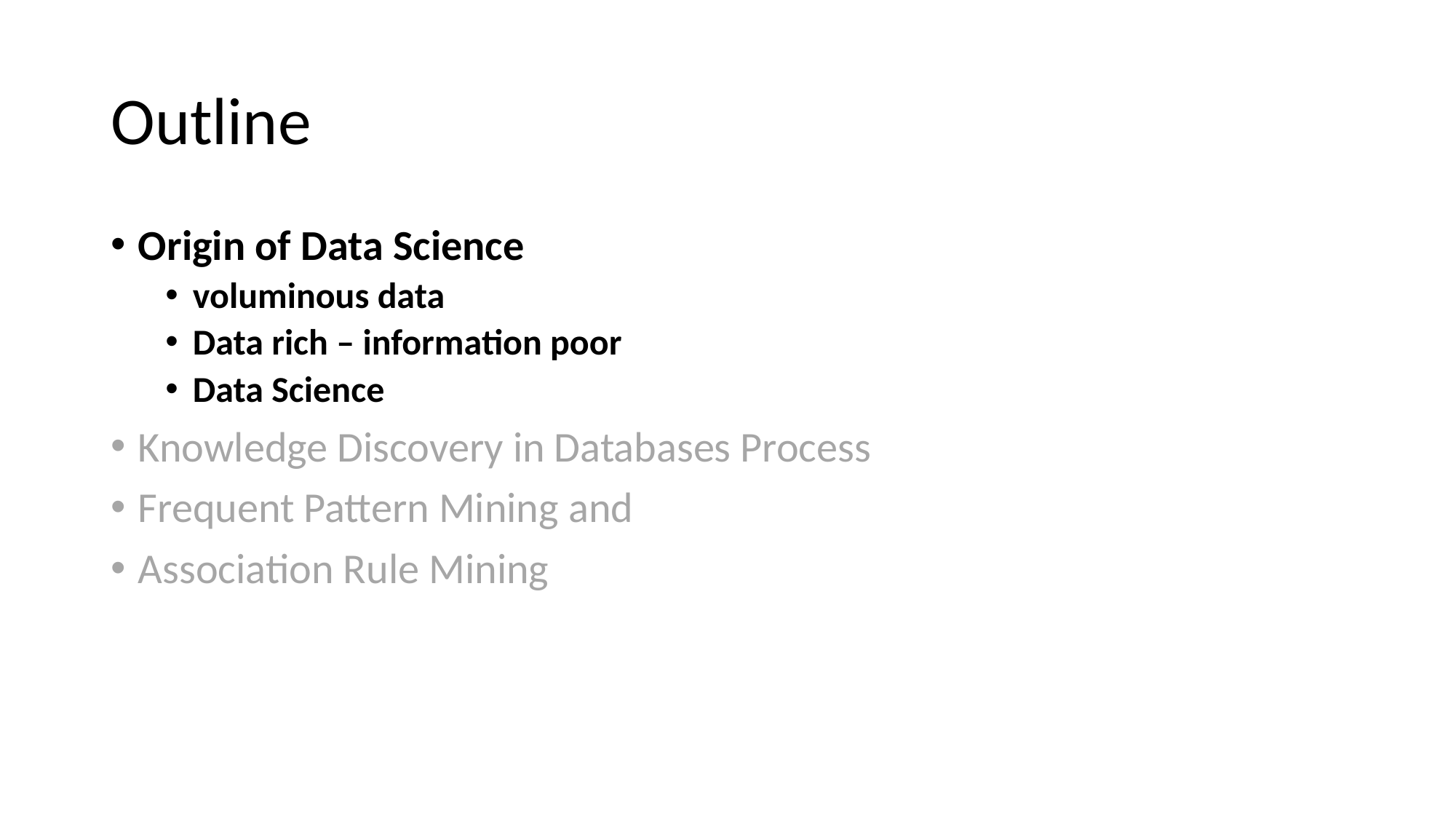

# Outline
Origin of Data Science
voluminous data
Data rich – information poor
Data Science
Knowledge Discovery in Databases Process
Frequent Pattern Mining and
Association Rule Mining